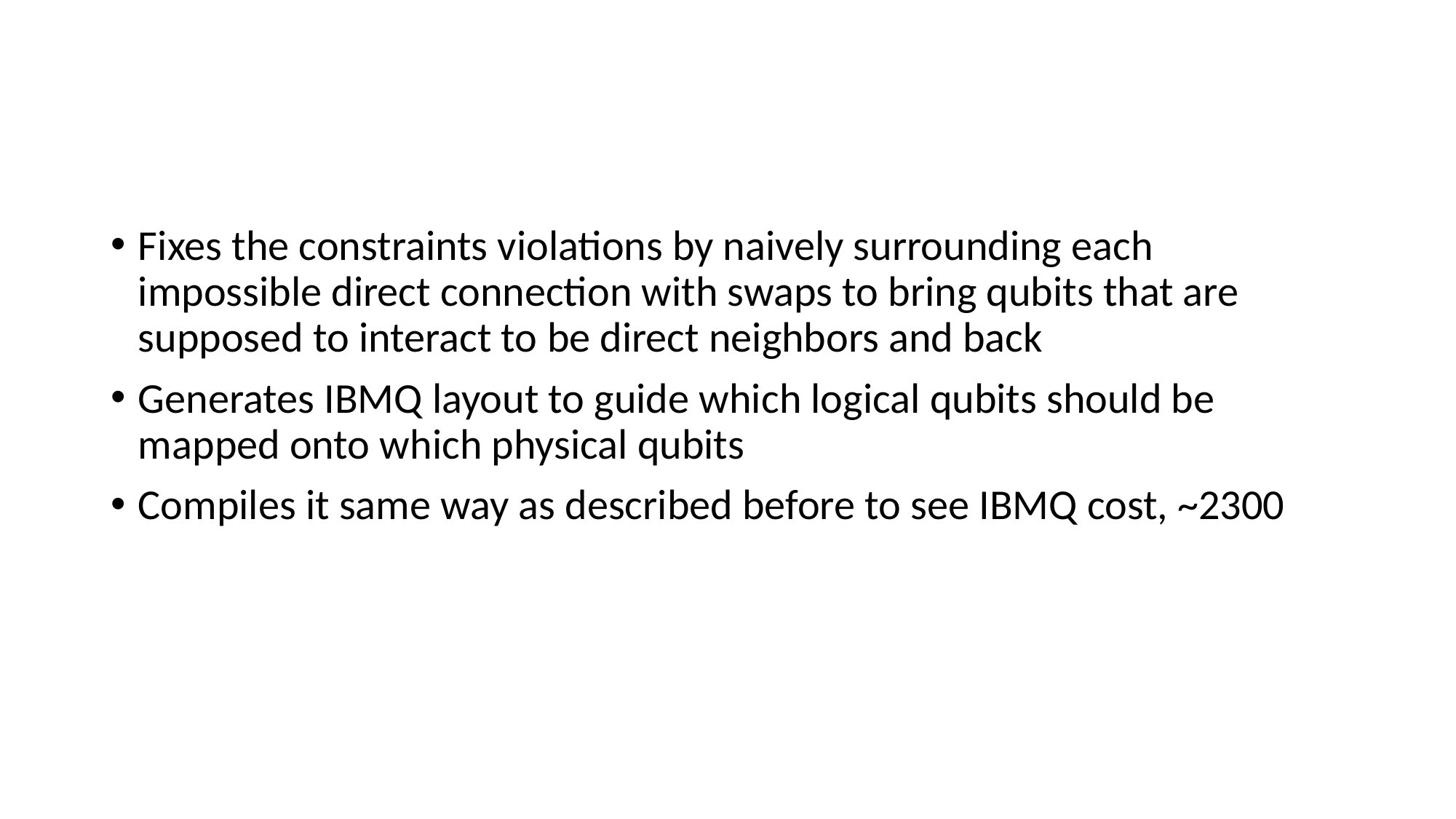

#
Fixes the constraints violations by naively surrounding each impossible direct connection with swaps to bring qubits that are supposed to interact to be direct neighbors and back
Generates IBMQ layout to guide which logical qubits should be mapped onto which physical qubits
Compiles it same way as described before to see IBMQ cost, ~2300